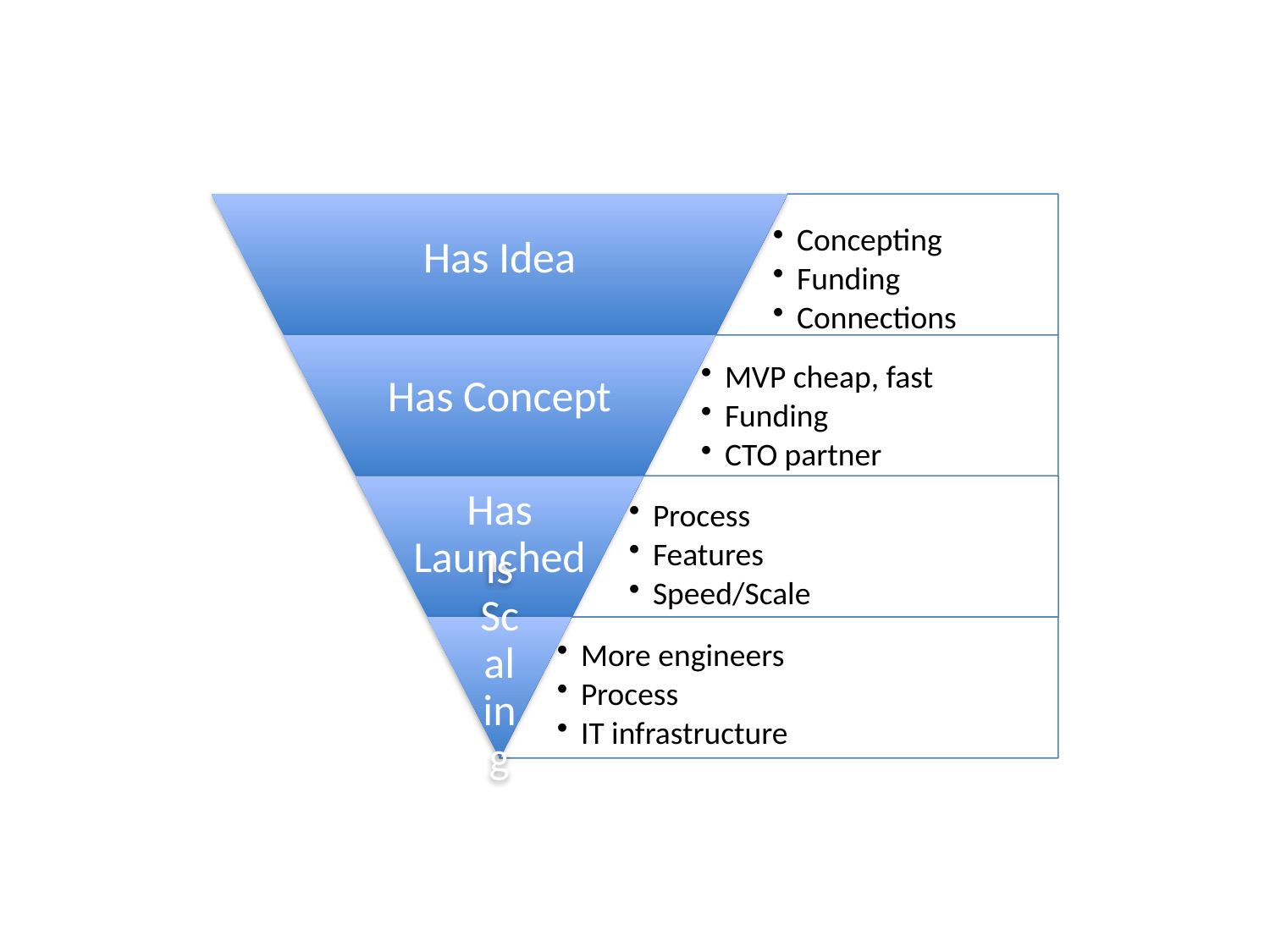

Concepting
Funding
Connections
Has Idea
MVP cheap, fast
Funding
CTO partner
Has Concept
Process
Features
Speed/Scale
Has Launched
More engineers
Process
IT infrastructure
Is Scaling